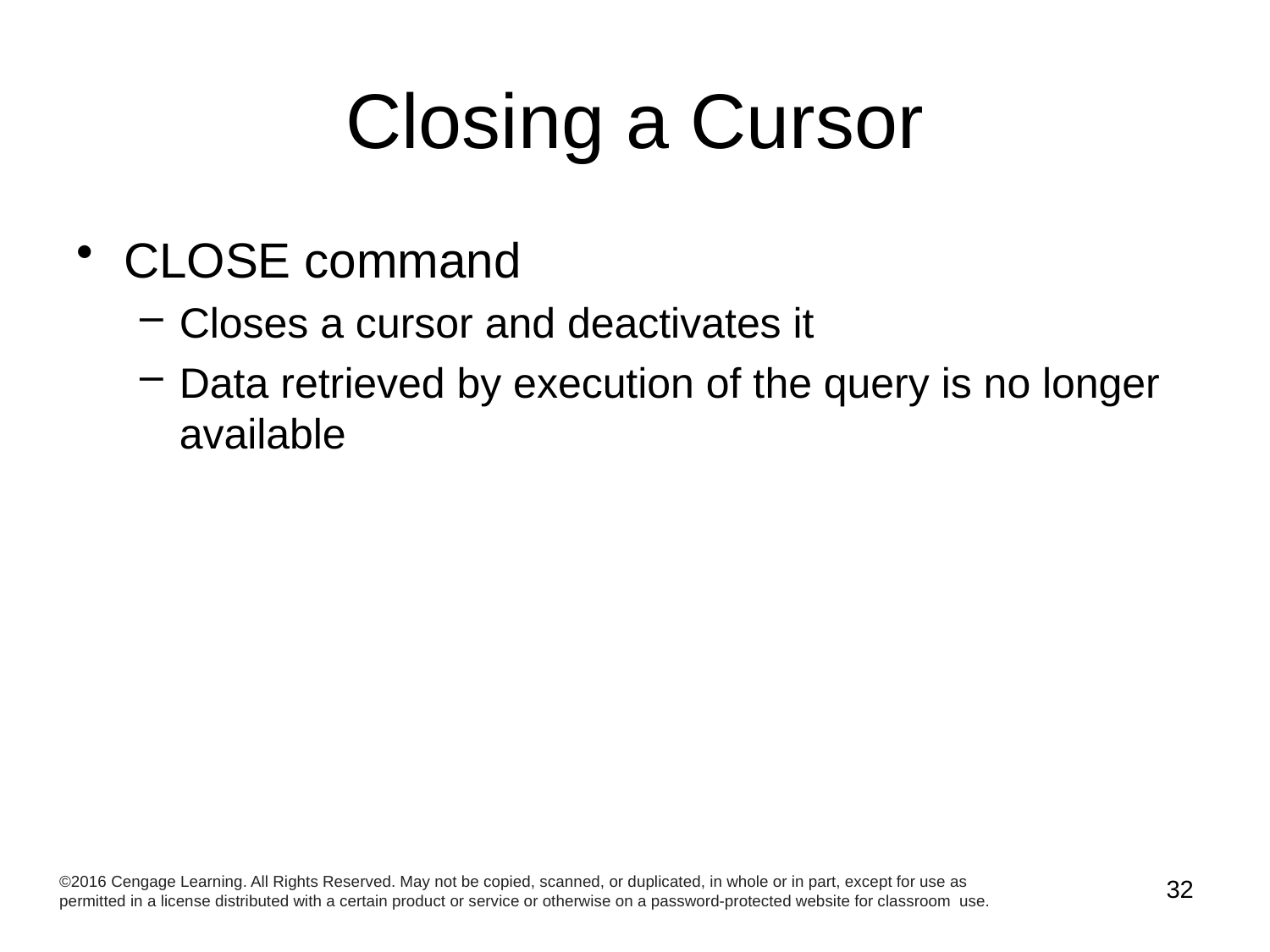

# Closing a Cursor
CLOSE command
Closes a cursor and deactivates it
Data retrieved by execution of the query is no longer available

©2016 Cengage Learning. All Rights Reserved. May not be copied, scanned, or duplicated, in whole or in part, except for use as permitted in a license distributed with a certain product or service or otherwise on a password-protected website for classroom  use.
32